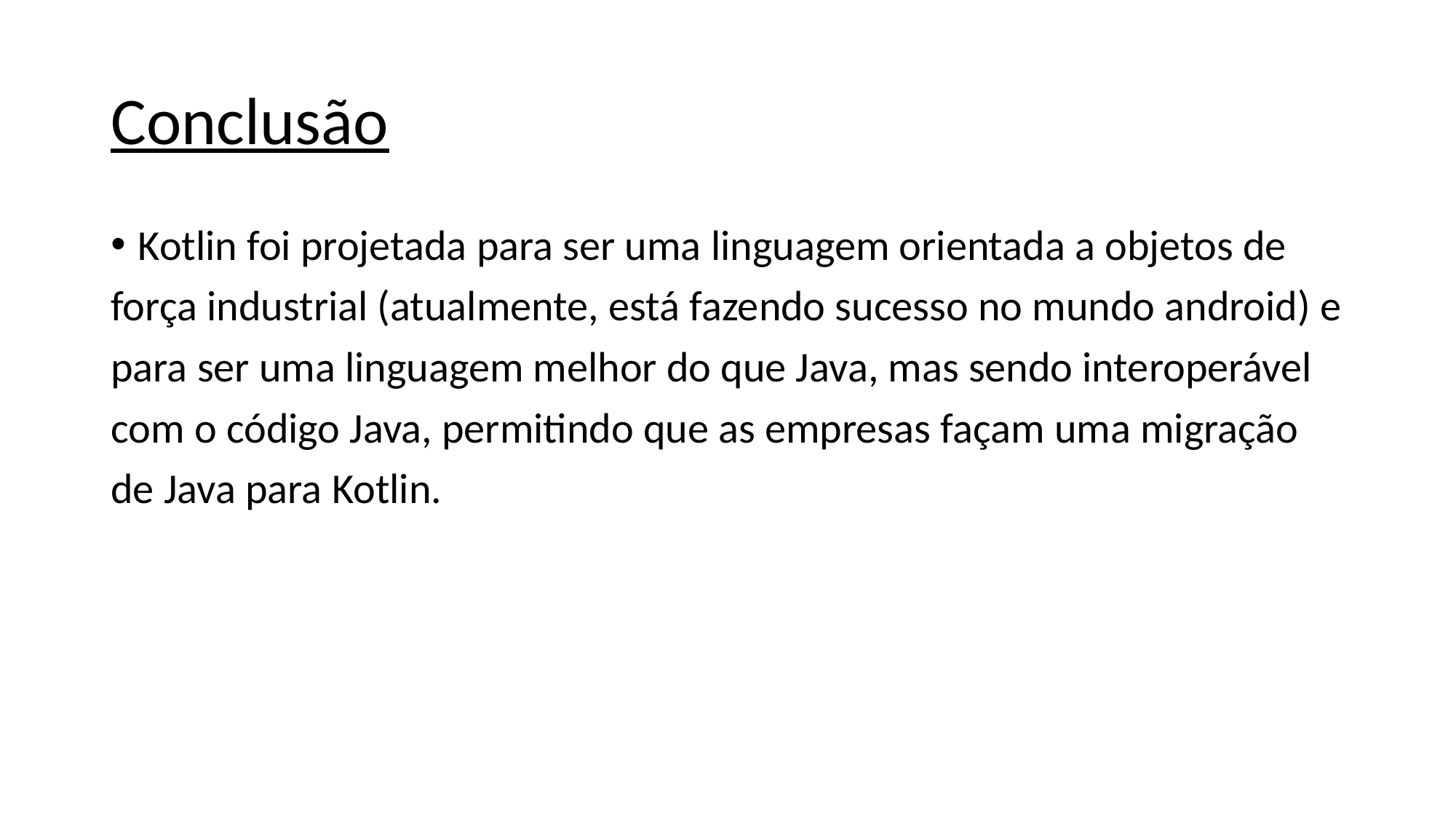

# Conclusão
Kotlin foi projetada para ser uma linguagem orientada a objetos de
força industrial (atualmente, está fazendo sucesso no mundo android) e
para ser uma linguagem melhor do que Java, mas sendo interoperável
com o código Java, permitindo que as empresas façam uma migração
de Java para Kotlin.